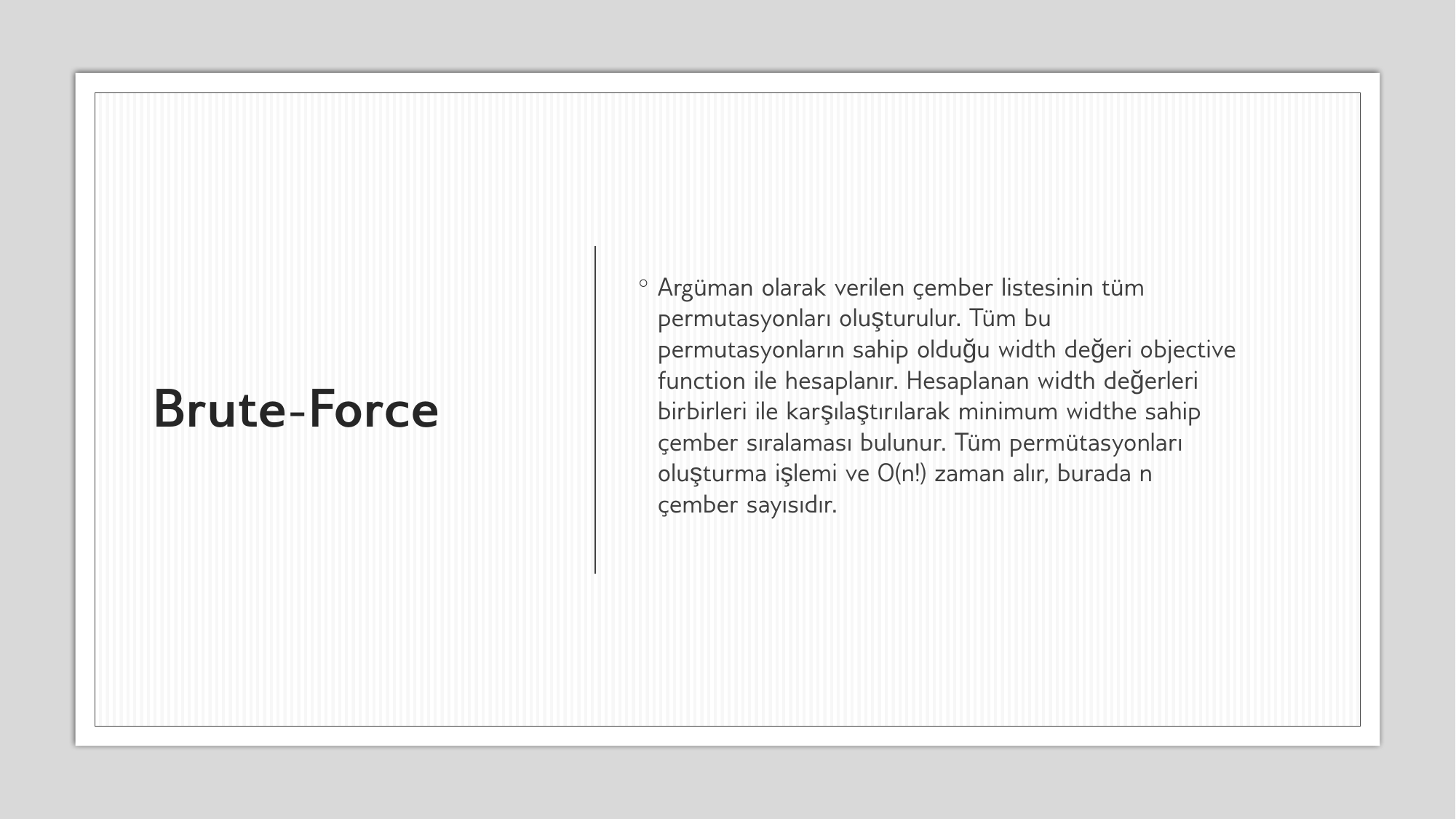

# Brute-Force
Argüman olarak verilen çember listesinin tüm permutasyonları oluşturulur. Tüm bu
permutasyonların sahip olduğu width değeri objective function ile hesaplanır. Hesaplanan width değerleri birbirleri ile karşılaştırılarak minimum widthe sahip çember sıralaması bulunur. Tüm permütasyonları oluşturma işlemi ve O(n!) zaman alır, burada n çember sayısıdır.